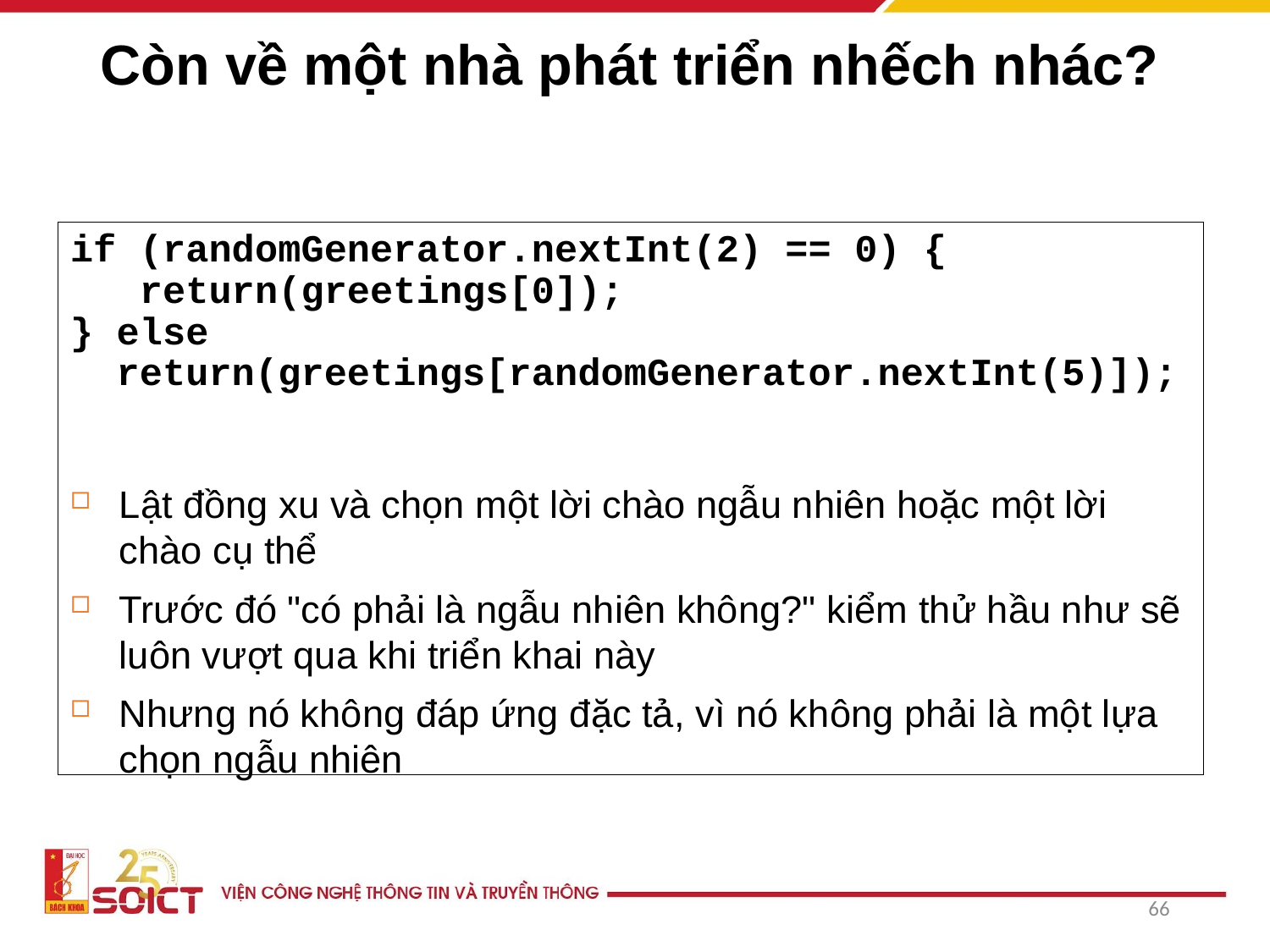

# Còn về một nhà phát triển nhếch nhác?
if (randomGenerator.nextInt(2) == 0) {
   return(greetings[0]);
} else
  return(greetings[randomGenerator.nextInt(5)]);
Lật đồng xu và chọn một lời chào ngẫu nhiên hoặc một lời chào cụ thể
Trước đó "có phải là ngẫu nhiên không?" kiểm thử hầu như sẽ luôn vượt qua khi triển khai này
Nhưng nó không đáp ứng đặc tả, vì nó không phải là một lựa chọn ngẫu nhiên
66